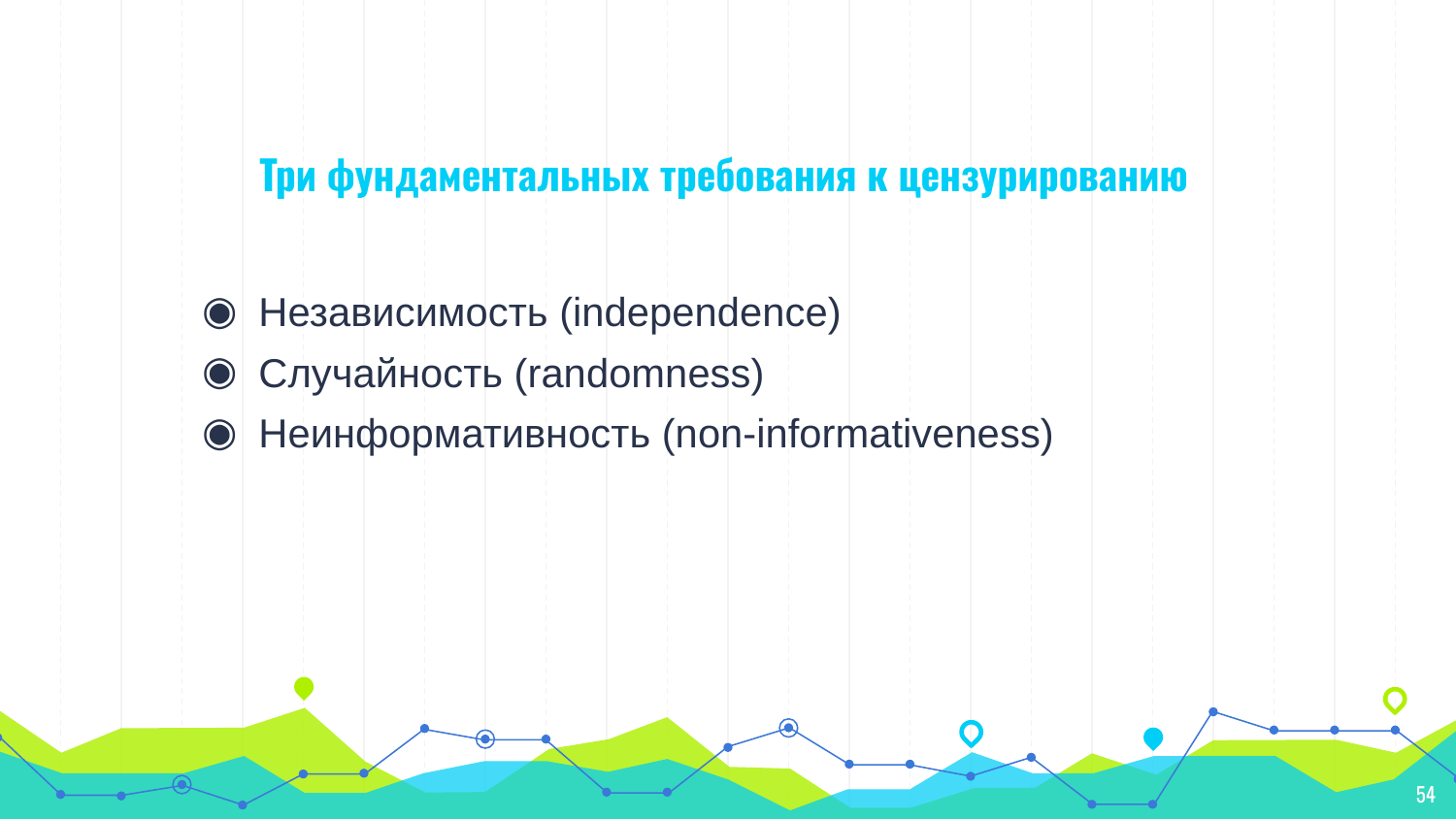

# Три фундаментальных требования к цензурированию
Независимость (independence)
Случайность (randomness)
Неинформативность (non-informativeness)
54